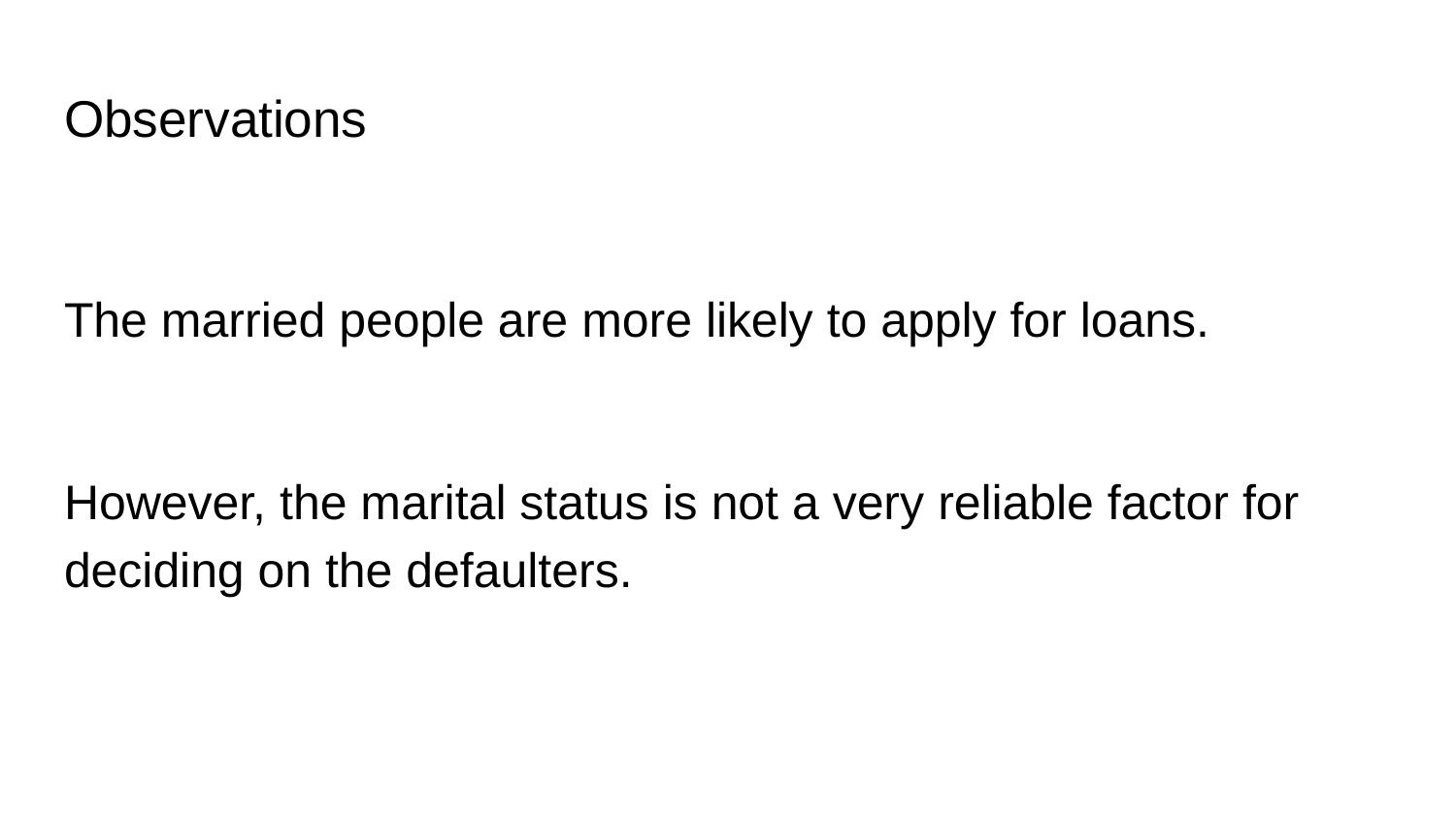

# Observations

The married people are more likely to apply for loans.

However, the marital status is not a very reliable factor for deciding on the defaulters.